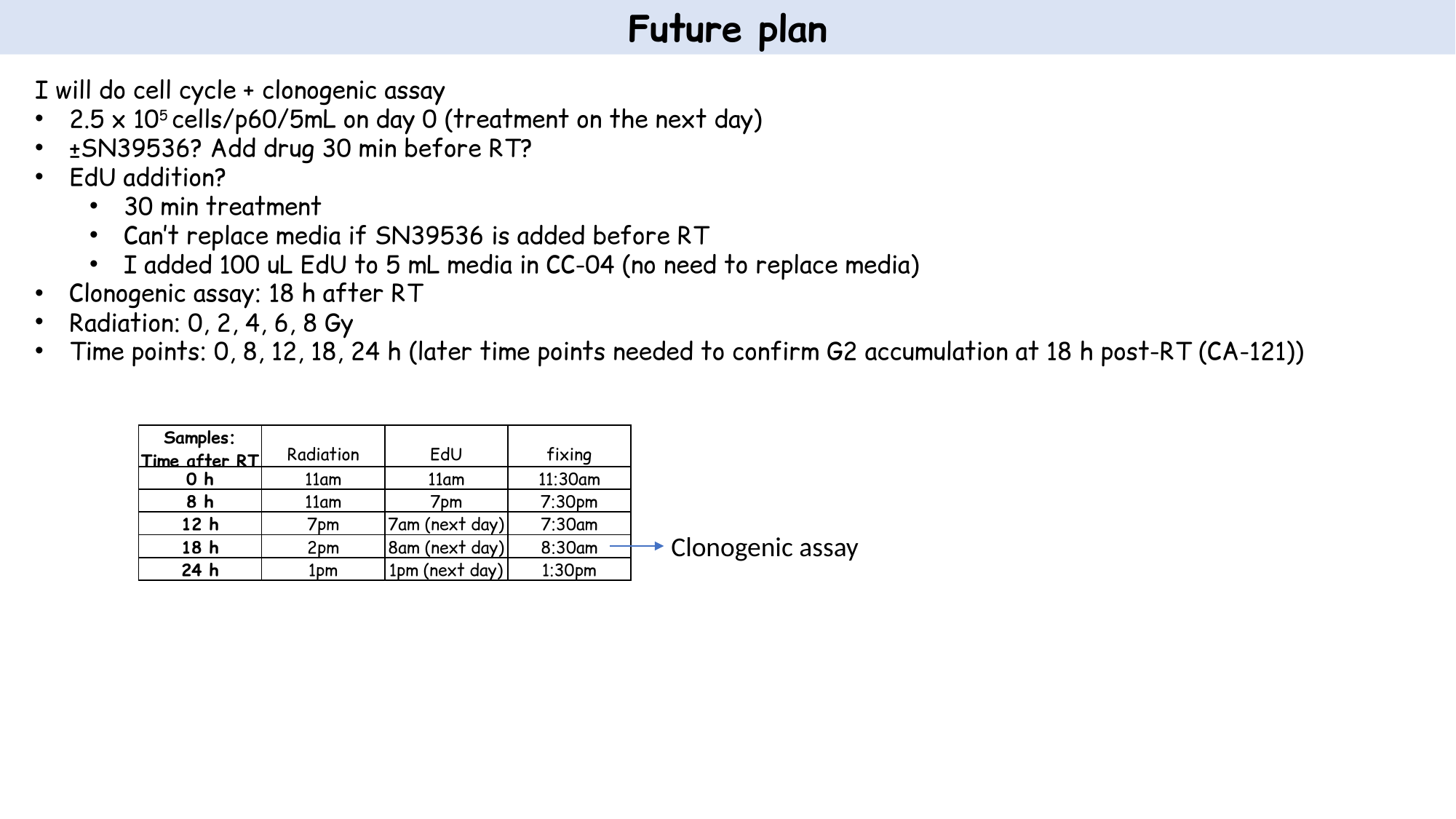

Future plan
I will do cell cycle + clonogenic assay
2.5 x 105 cells/p60/5mL on day 0 (treatment on the next day)
±SN39536? Add drug 30 min before RT?
EdU addition?
30 min treatment
Can’t replace media if SN39536 is added before RT
I added 100 uL EdU to 5 mL media in CC-04 (no need to replace media)
Clonogenic assay: 18 h after RT
Radiation: 0, 2, 4, 6, 8 Gy
Time points: 0, 8, 12, 18, 24 h (later time points needed to confirm G2 accumulation at 18 h post-RT (CA-121))

| Samples: Time after RT | Radiation | EdU | fixing |
| --- | --- | --- | --- |
| 0 h | 11am | 11am | 11:30am |
| 8 h | 11am | 7pm | 7:30pm |
| 12 h | 7pm | 7am (next day) | 7:30am |
| 18 h | 2pm | 8am (next day) | 8:30am |
| 24 h | 1pm | 1pm (next day) | 1:30pm |
Clonogenic assay